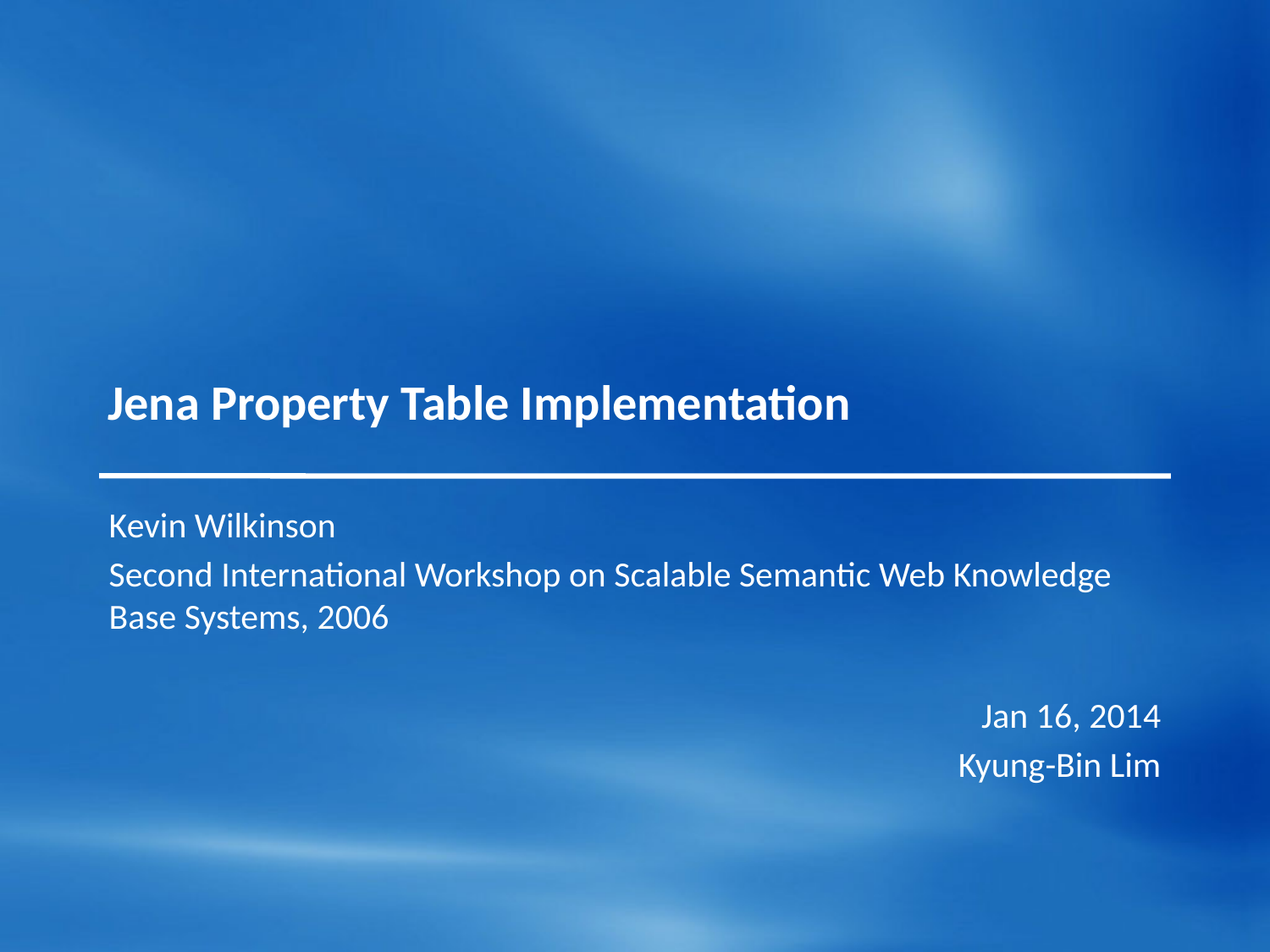

# Jena Property Table Implementation
Kevin Wilkinson
Second International Workshop on Scalable Semantic Web Knowledge Base Systems, 2006

Jan 16, 2014
Kyung-Bin Lim